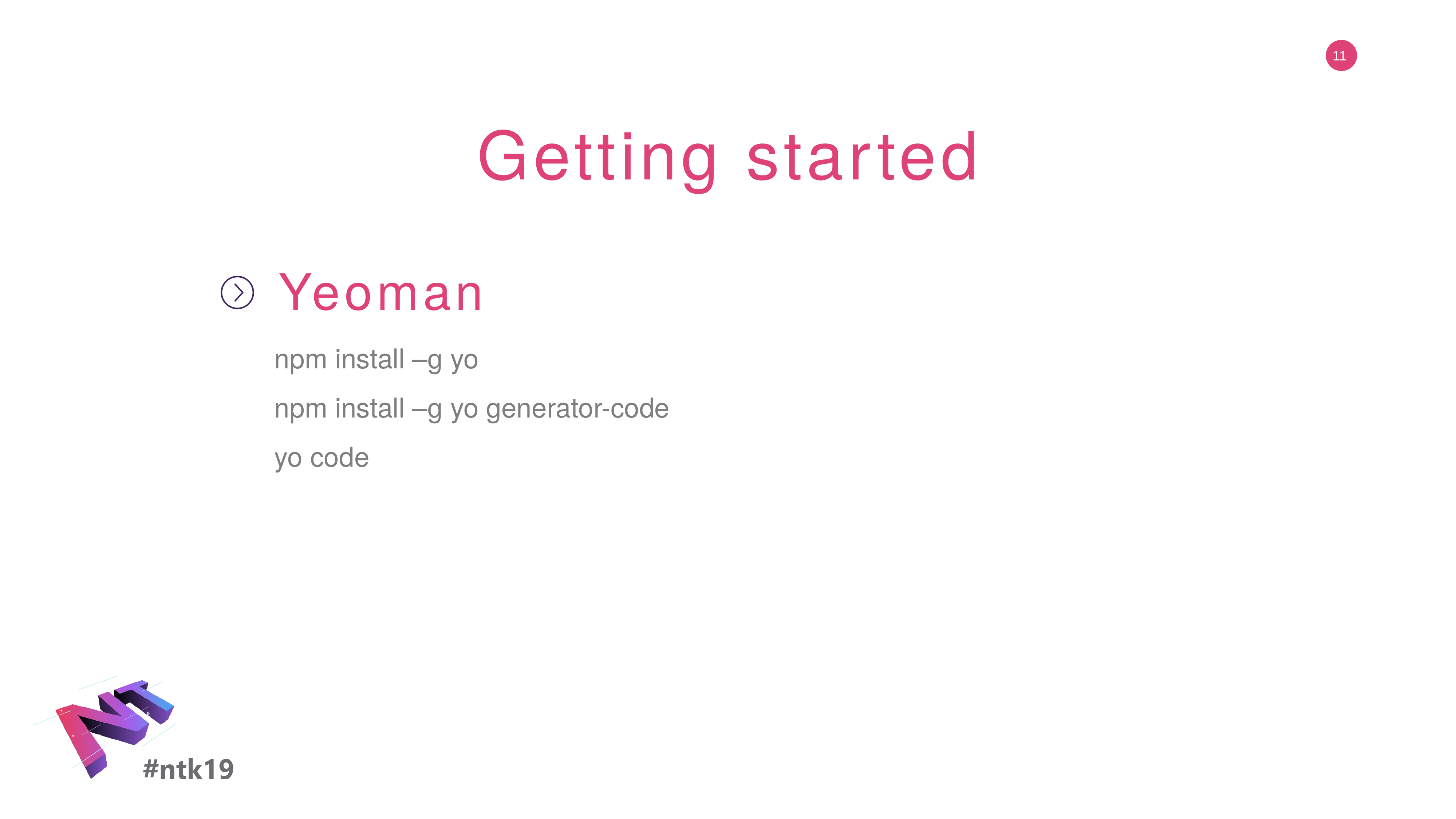

Getting started
Yeoman

npm install –g yo
npm install –g yo generator-code
yo code